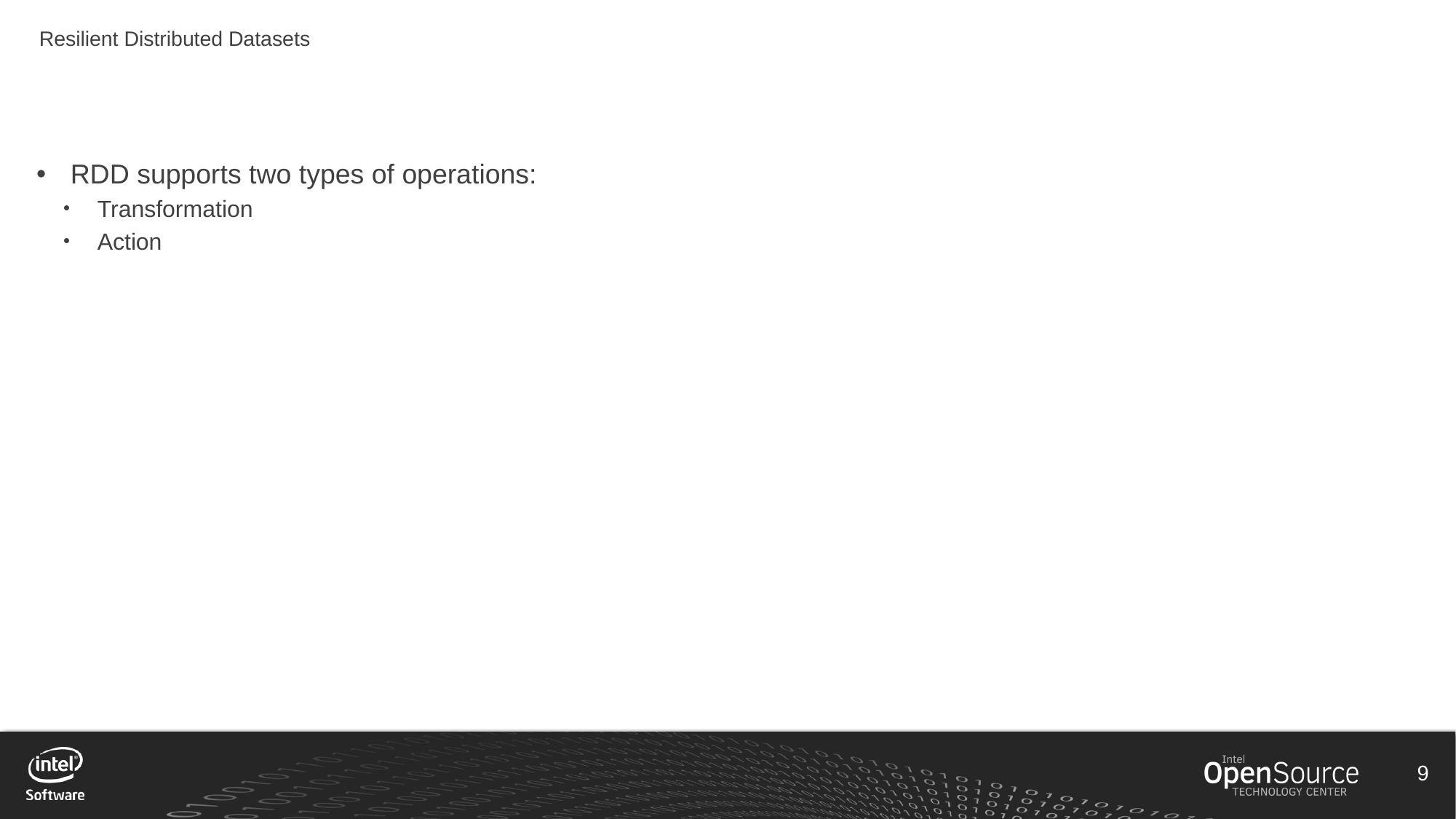

# Resilient Distributed Datasets

RDD supports two types of operations:
Transformation
Action